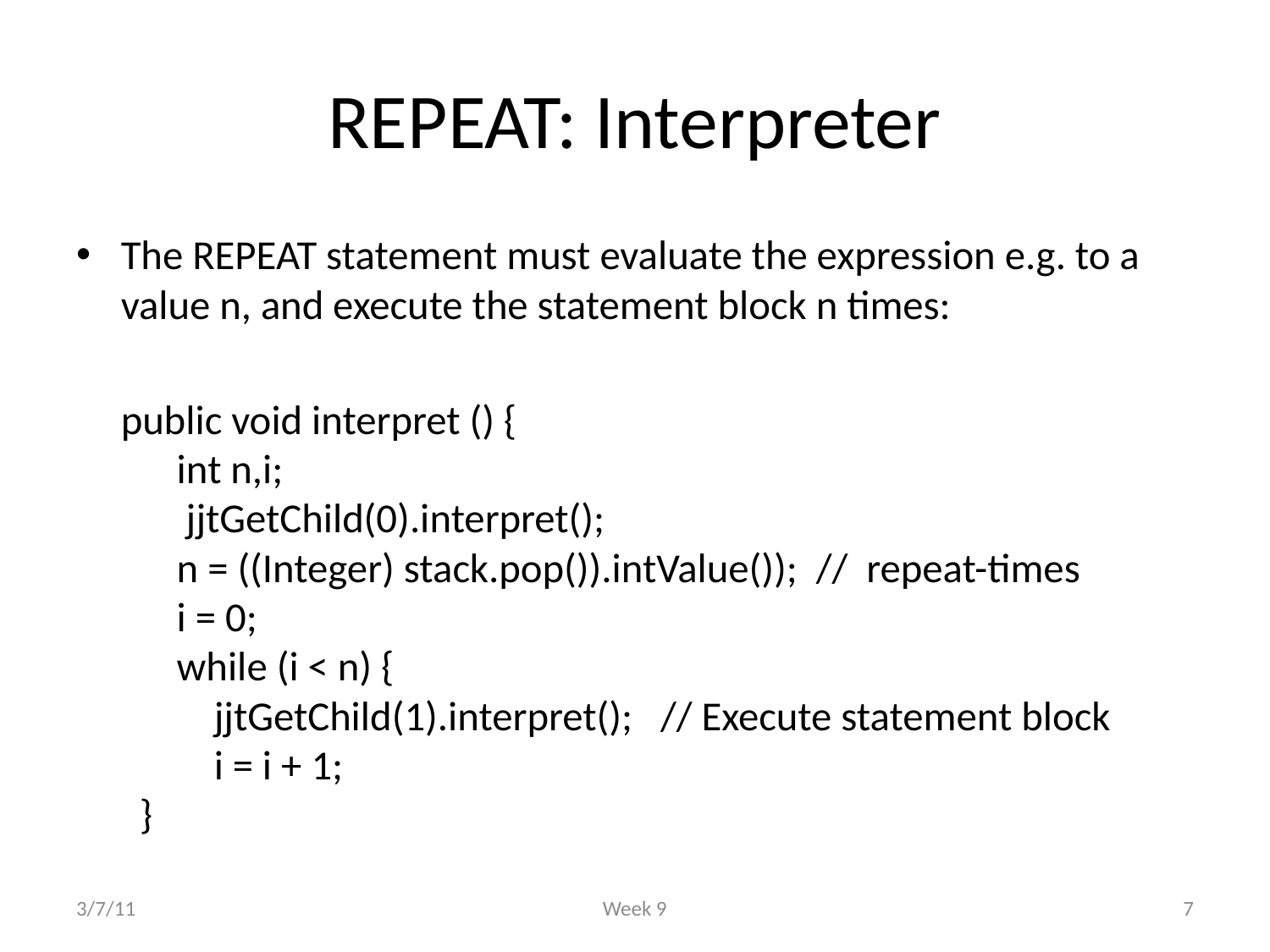

# REPEAT: Interpreter
The REPEAT statement must evaluate the expression e.g. to a value n, and execute the statement block n times:

public void interpret () {
      int n,i;
       jjtGetChild(0).interpret();
      n = ((Integer) stack.pop()).intValue());  //  repeat-times
      i = 0;
      while (i < n) {
          jjtGetChild(1).interpret();   // Execute statement block
          i = i + 1;
  }

3/7/11
Week 9
7